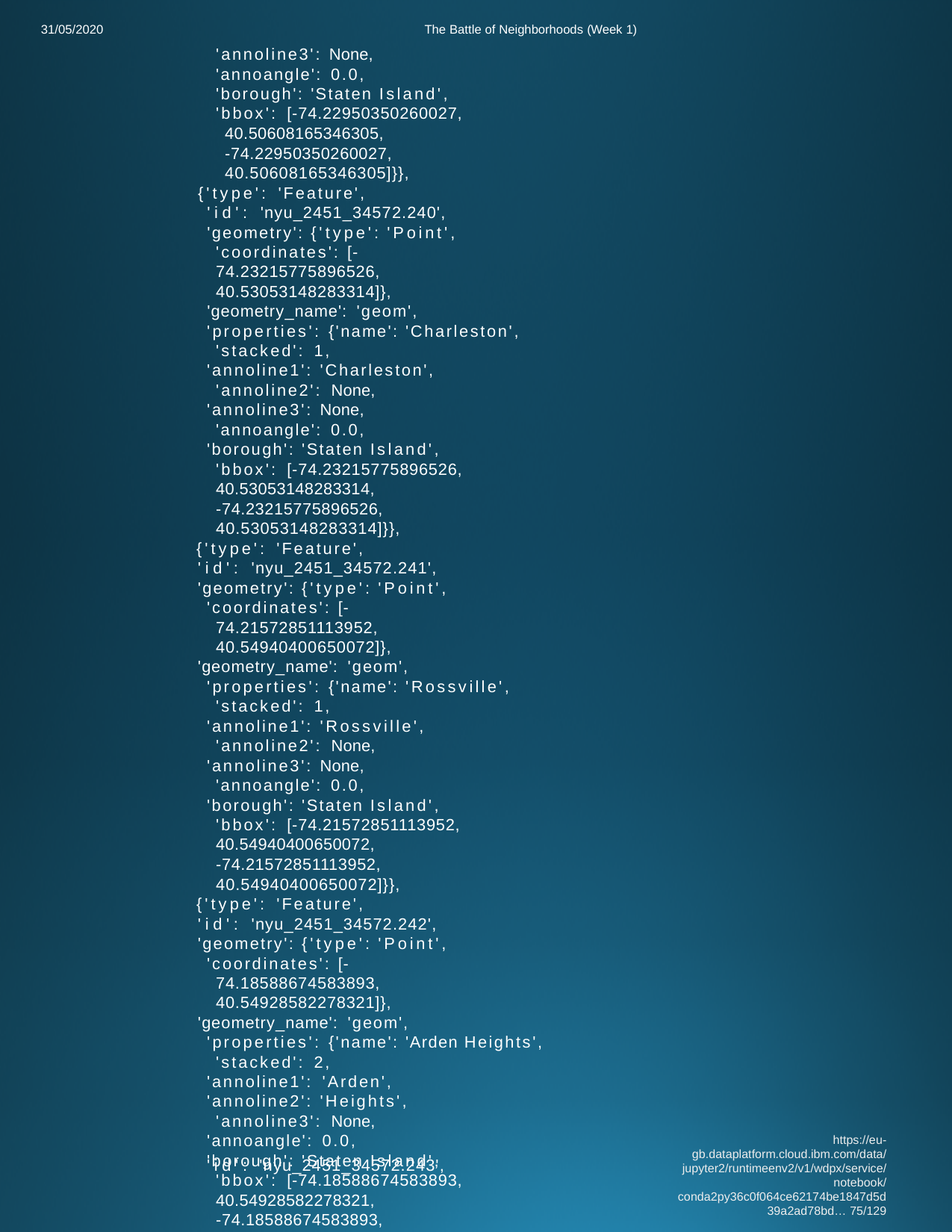

31/05/2020
The Battle of Neighborhoods (Week 1)
'annoline3': None,  'annoangle': 0.0,
'borough': 'Staten Island',  'bbox': [-74.22950350260027,
40.50608165346305,
-74.22950350260027,
40.50608165346305]}},
{'type': 'Feature',
'id': 'nyu_2451_34572.240',
'geometry': {'type': 'Point',
'coordinates': [-74.23215775896526, 40.53053148283314]},
'geometry_name': 'geom',
'properties': {'name': 'Charleston',  'stacked': 1,
'annoline1': 'Charleston',  'annoline2': None,
'annoline3': None,  'annoangle': 0.0,
'borough': 'Staten Island',  'bbox': [-74.23215775896526,
40.53053148283314,
-74.23215775896526,
40.53053148283314]}},
{'type': 'Feature',
'id': 'nyu_2451_34572.241',
'geometry': {'type': 'Point',
'coordinates': [-74.21572851113952, 40.54940400650072]},
'geometry_name': 'geom',
'properties': {'name': 'Rossville',  'stacked': 1,
'annoline1': 'Rossville',  'annoline2': None,
'annoline3': None,  'annoangle': 0.0,
'borough': 'Staten Island',  'bbox': [-74.21572851113952,
40.54940400650072,
-74.21572851113952,
40.54940400650072]}},
{'type': 'Feature',
'id': 'nyu_2451_34572.242',
'geometry': {'type': 'Point',
'coordinates': [-74.18588674583893, 40.54928582278321]},
'geometry_name': 'geom',
'properties': {'name': 'Arden Heights',  'stacked': 2,
'annoline1': 'Arden',
'annoline2': 'Heights',  'annoline3': None,
'annoangle': 0.0,
'borough': 'Staten Island',  'bbox': [-74.18588674583893,
40.54928582278321,
-74.18588674583893,
40.54928582278321]}},
{'type': 'Feature',
https://eu-gb.dataplatform.cloud.ibm.com/data/jupyter2/runtimeenv2/v1/wdpx/service/notebook/conda2py36c0f064ce62174be1847d5d39a2ad78bd… 75/129
'id': 'nyu_2451_34572.243',